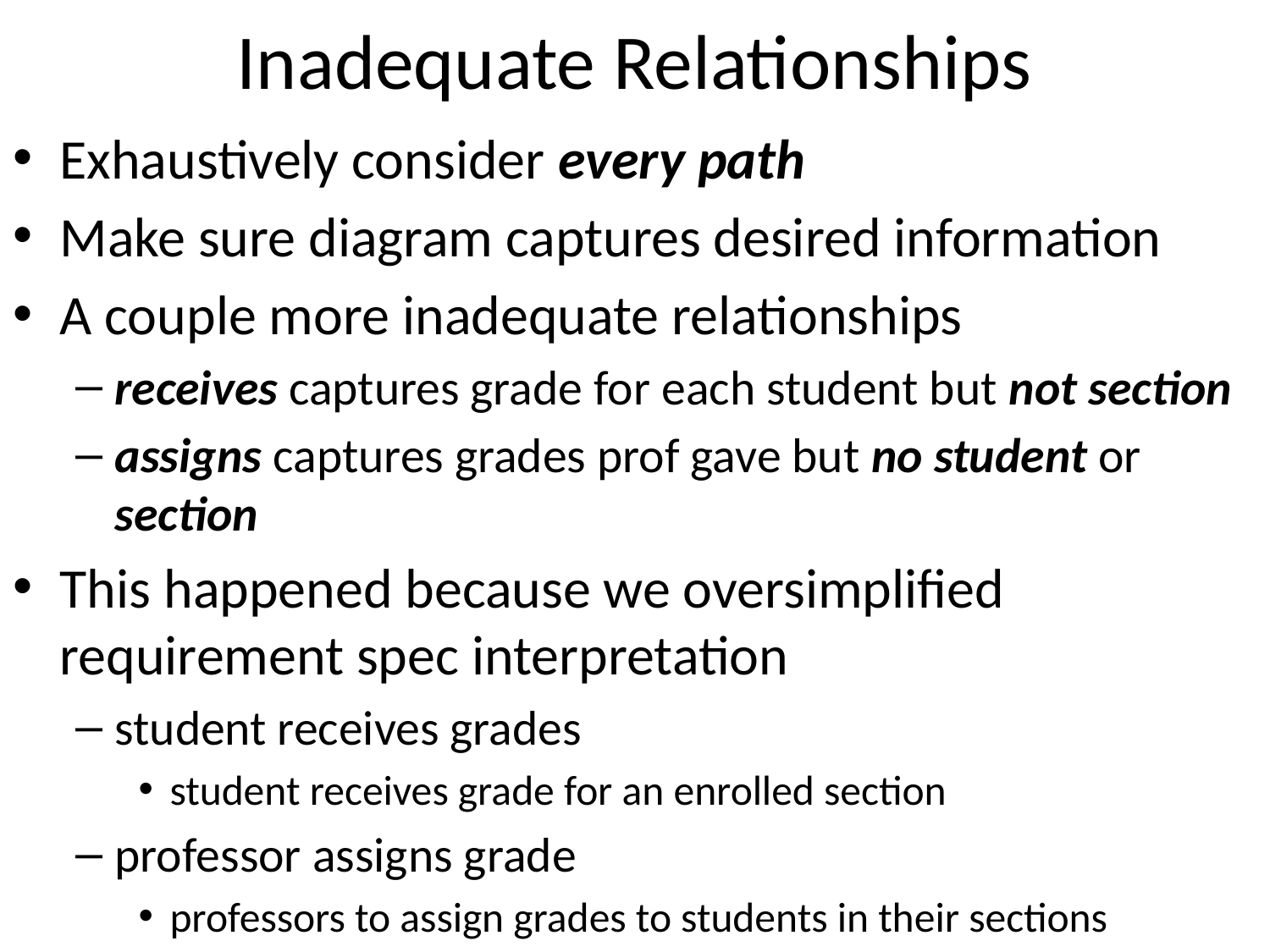

# Inadequate Relationships
Exhaustively consider every path
Make sure diagram captures desired information
A couple more inadequate relationships
receives captures grade for each student but not section
assigns captures grades prof gave but no student or section
This happened because we oversimplified requirement spec interpretation
student receives grades
student receives grade for an enrolled section
professor assigns grade
professors to assign grades to students in their sections